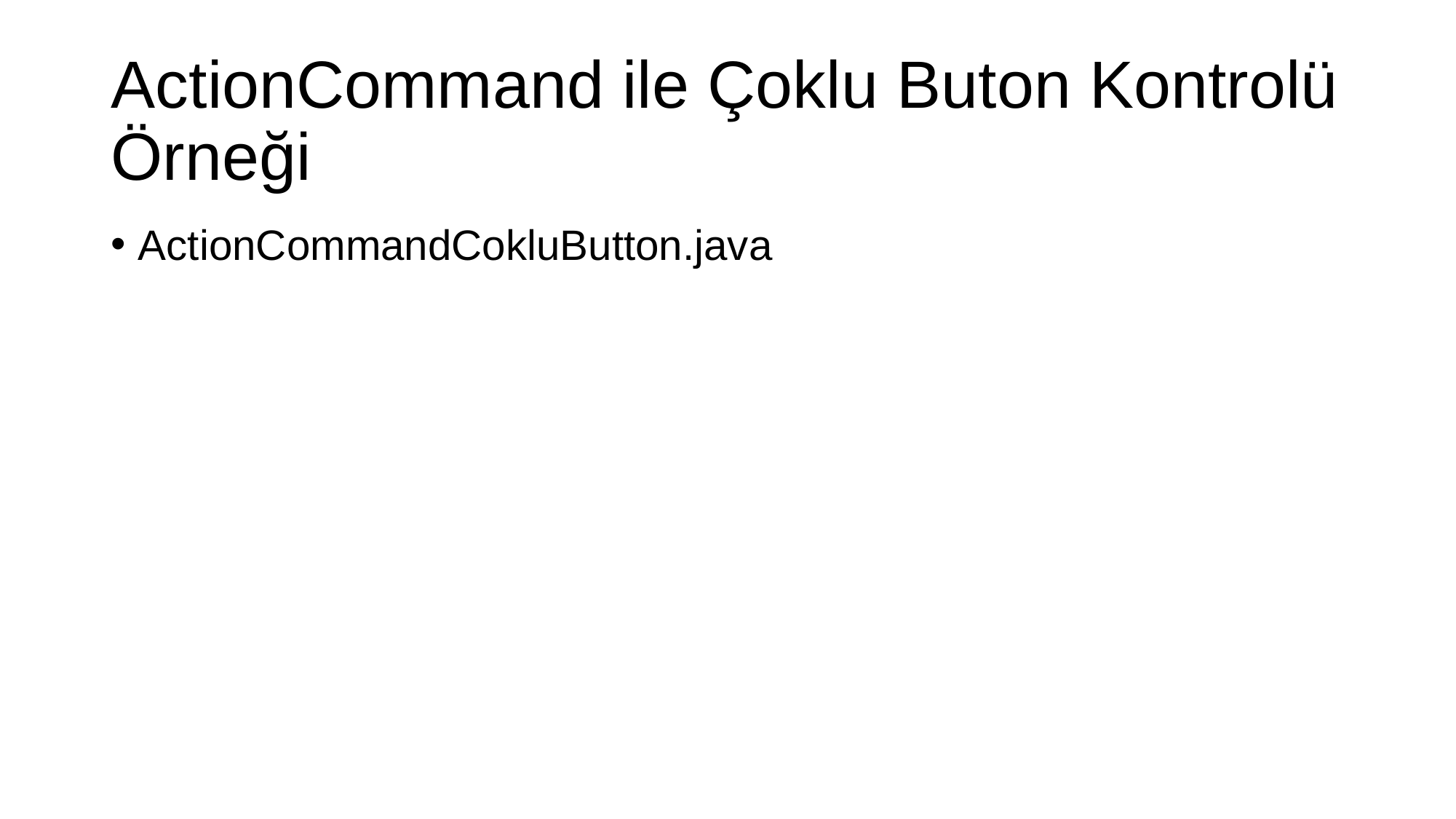

# ActionCommand ile Çoklu Buton Kontrolü Örneği
ActionCommandCokluButton.java